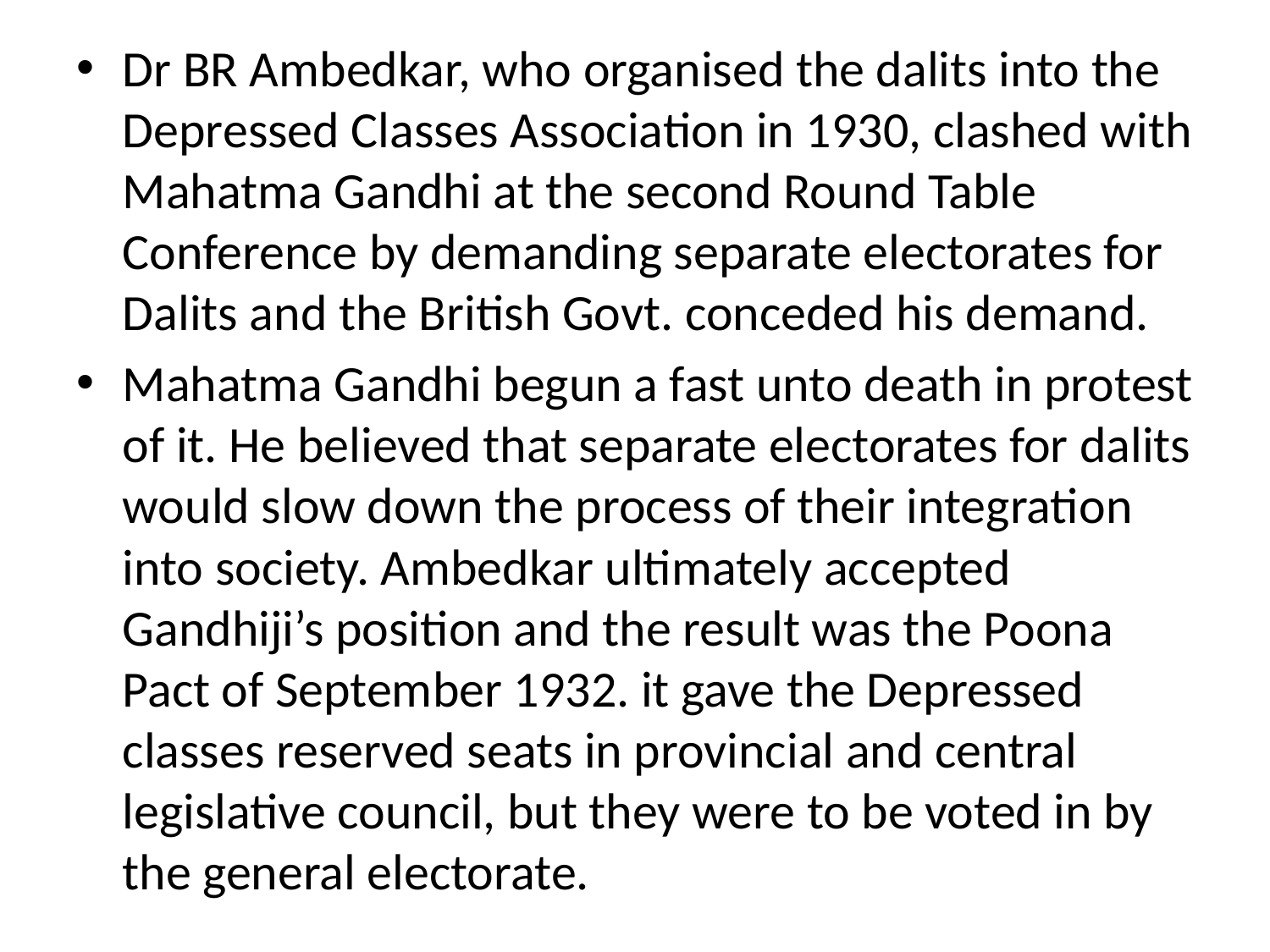

Dr BR Ambedkar, who organised the dalits into the Depressed Classes Association in 1930, clashed with Mahatma Gandhi at the second Round Table Conference by demanding separate electorates for Dalits and the British Govt. conceded his demand.
Mahatma Gandhi begun a fast unto death in protest of it. He believed that separate electorates for dalits would slow down the process of their integration into society. Ambedkar ultimately accepted Gandhiji’s position and the result was the Poona Pact of September 1932. it gave the Depressed classes reserved seats in provincial and central legislative council, but they were to be voted in by the general electorate.